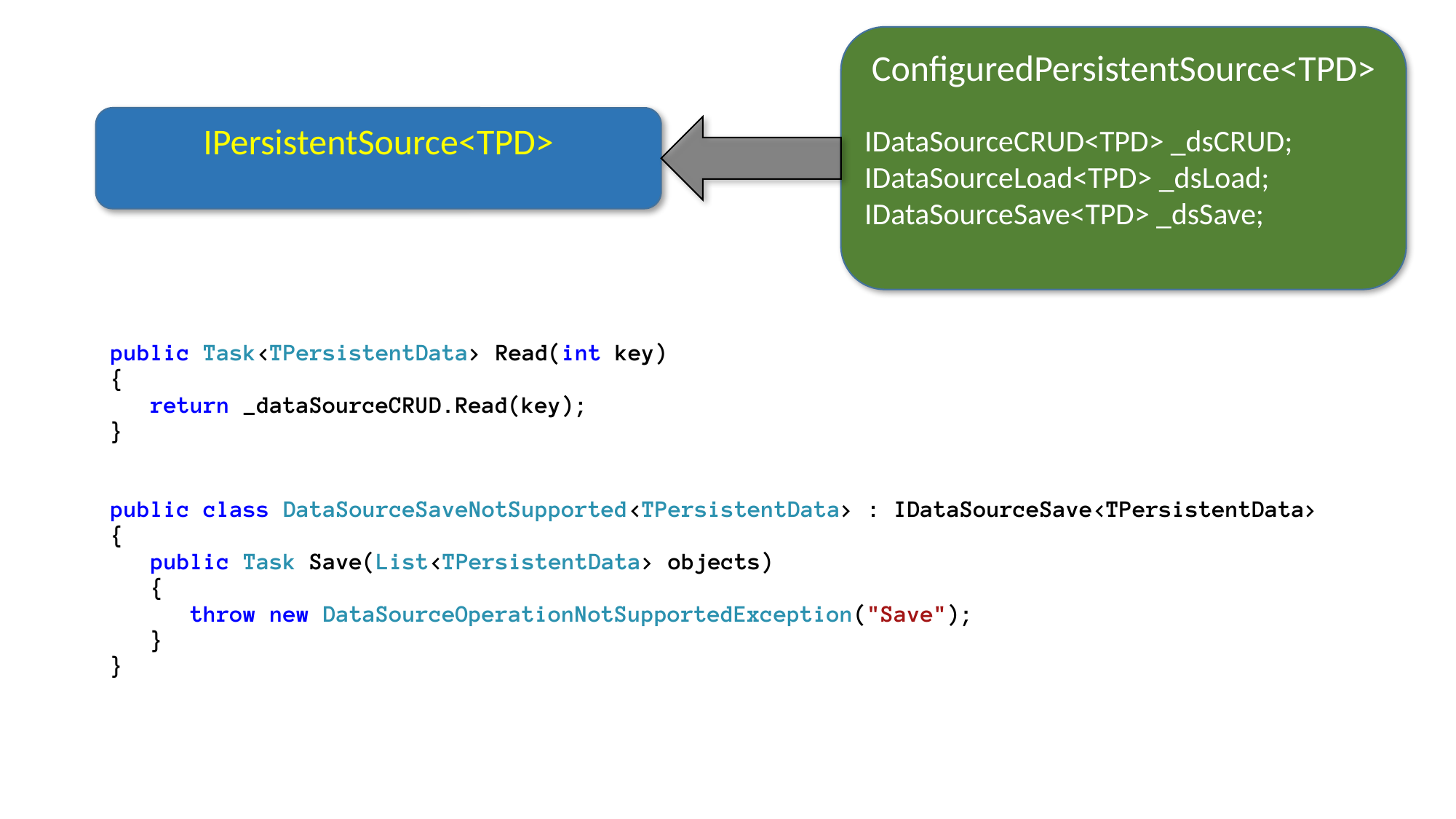

ConfiguredPersistentSource<TPD>

IDataSourceCRUD<TPD> _dsCRUD;
IDataSourceLoad<TPD> _dsLoad;
IDataSourceSave<TPD> _dsSave;

IPersistentSource<TPD>

public Task<TPersistentData> Read(int key)
{
   return _dataSourceCRUD.Read(key);
}

public class DataSourceSaveNotSupported<TPersistentData> : IDataSourceSave<TPersistentData>
{
   public Task Save(List<TPersistentData> objects)
   {
      throw new DataSourceOperationNotSupportedException("Save");
   }
}